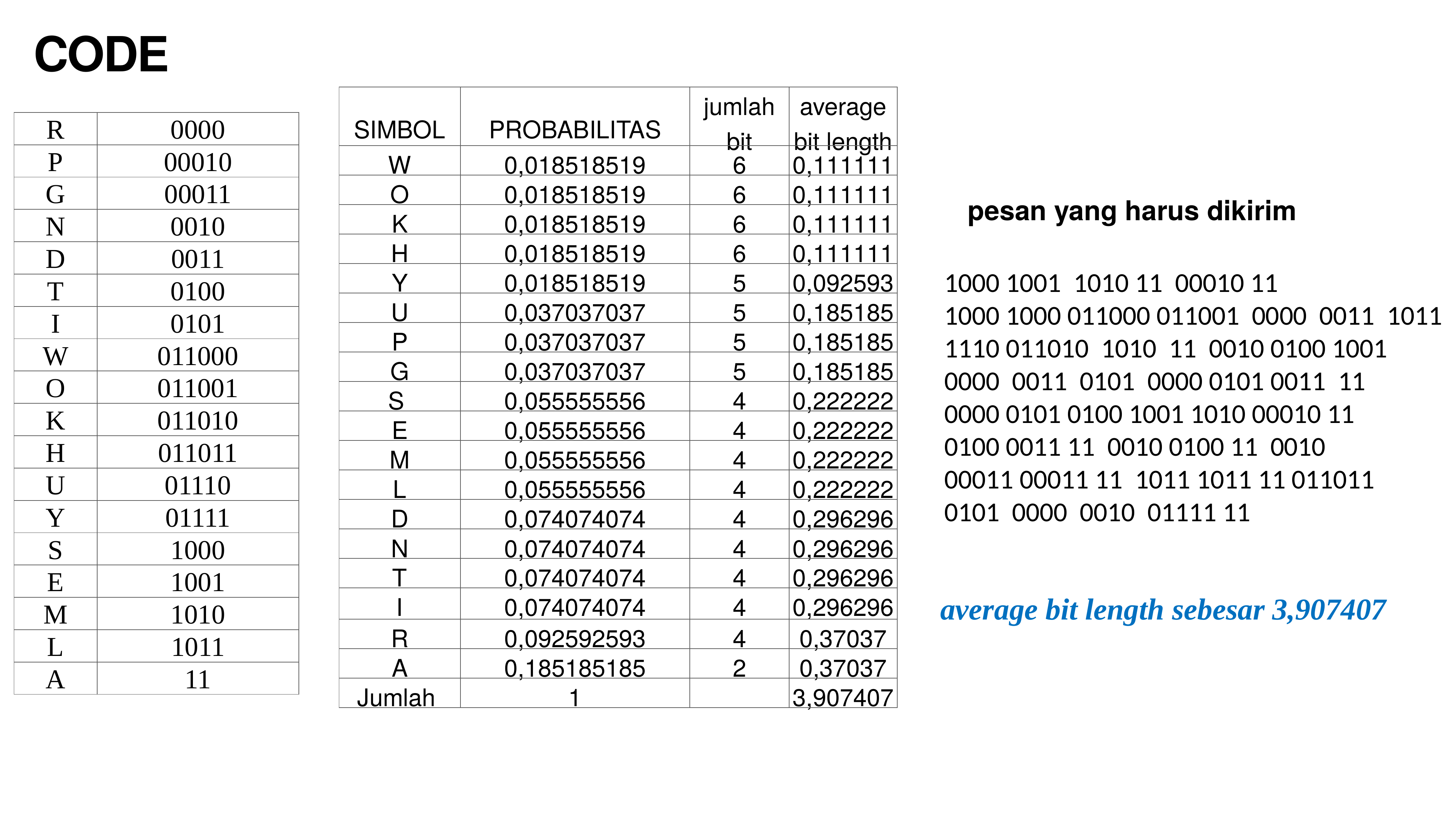

# CODE
| SIMBOL | PROBABILITAS | jumlah bit | average bit length |
| --- | --- | --- | --- |
| W | 0,018518519 | 6 | 0,111111 |
| O | 0,018518519 | 6 | 0,111111 |
| K | 0,018518519 | 6 | 0,111111 |
| H | 0,018518519 | 6 | 0,111111 |
| Y | 0,018518519 | 5 | 0,092593 |
| U | 0,037037037 | 5 | 0,185185 |
| P | 0,037037037 | 5 | 0,185185 |
| G | 0,037037037 | 5 | 0,185185 |
| S | 0,055555556 | 4 | 0,222222 |
| E | 0,055555556 | 4 | 0,222222 |
| M | 0,055555556 | 4 | 0,222222 |
| L | 0,055555556 | 4 | 0,222222 |
| D | 0,074074074 | 4 | 0,296296 |
| N | 0,074074074 | 4 | 0,296296 |
| T | 0,074074074 | 4 | 0,296296 |
| I | 0,074074074 | 4 | 0,296296 |
| R | 0,092592593 | 4 | 0,37037 |
| A | 0,185185185 | 2 | 0,37037 |
| Jumlah | 1 |  | 3,907407 |
| R | 0000 |
| --- | --- |
| P | 00010 |
| G | 00011 |
| N | 0010 |
| D | 0011 |
| T | 0100 |
| I | 0101 |
| W | 011000 |
| O | 011001 |
| K | 011010 |
| H | 011011 |
| U | 01110 |
| Y | 01111 |
| S | 1000 |
| E | 1001 |
| M | 1010 |
| L | 1011 |
| A | 11 |
pesan yang harus dikirim
1000 1001  1010 11  00010 11
1000 1000 011000 011001  0000  0011  1011
 011010  1010  11  0010 0100 1001
0000  0011  0101  0000 0101 0011  11
0000 0101 0100 1001 1010 00010 11
0100 0011 11  0010 0100 11  0010
00011 00011 11  1011 1011 11 011011
0101  0000  0010  01111 11
average bit length sebesar 3,907407